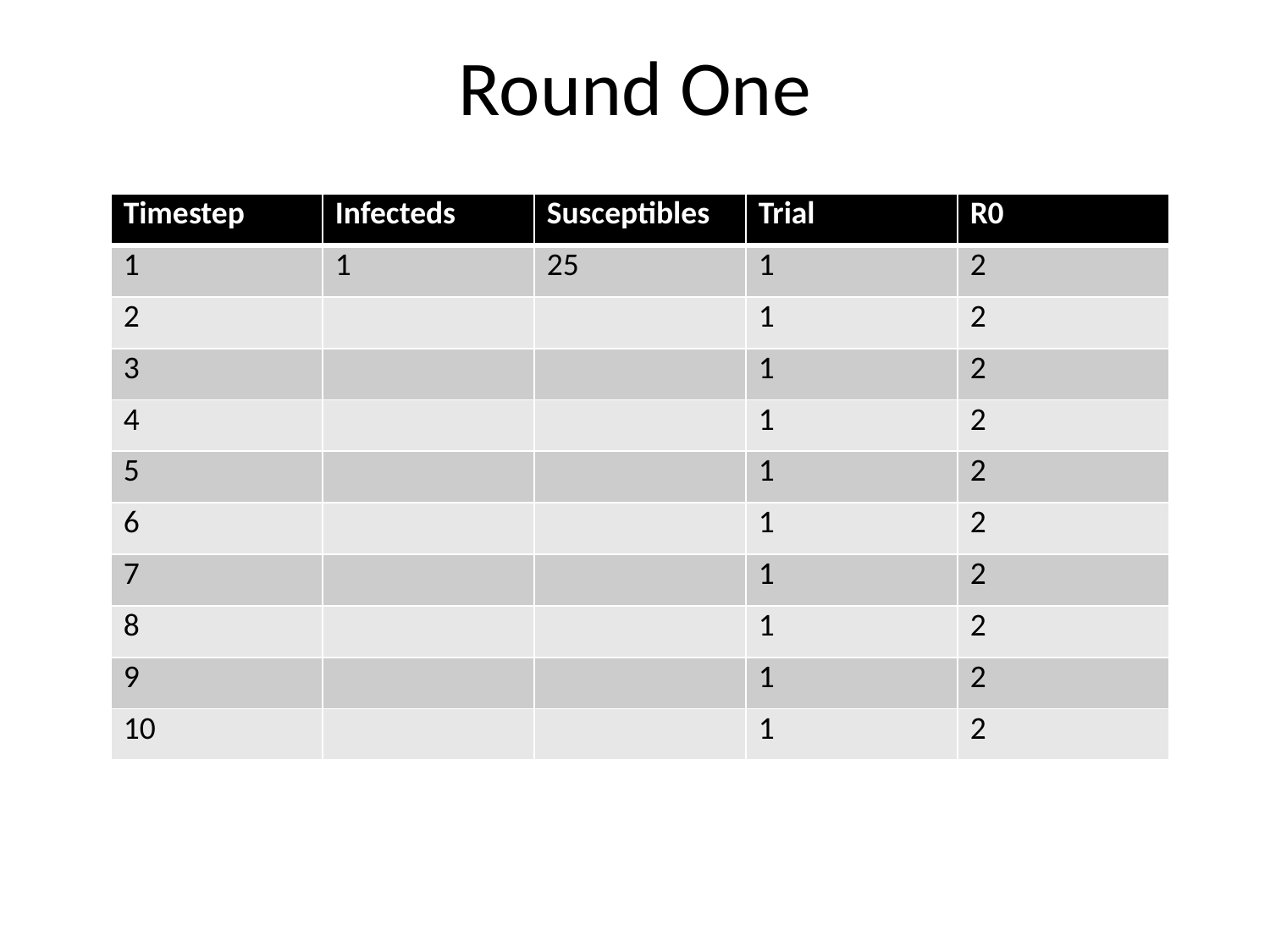

# Round One
| Timestep | Infecteds | Susceptibles | Trial | R0 |
| --- | --- | --- | --- | --- |
| 1 | 1 | 25 | 1 | 2 |
| 2 |  |  | 1 | 2 |
| 3 |  |  | 1 | 2 |
| 4 |  |  | 1 | 2 |
| 5 |  |  | 1 | 2 |
| 6 |  |  | 1 | 2 |
| 7 |  |  | 1 | 2 |
| 8 |  |  | 1 | 2 |
| 9 |  |  | 1 | 2 |
| 10 |  |  | 1 | 2 |